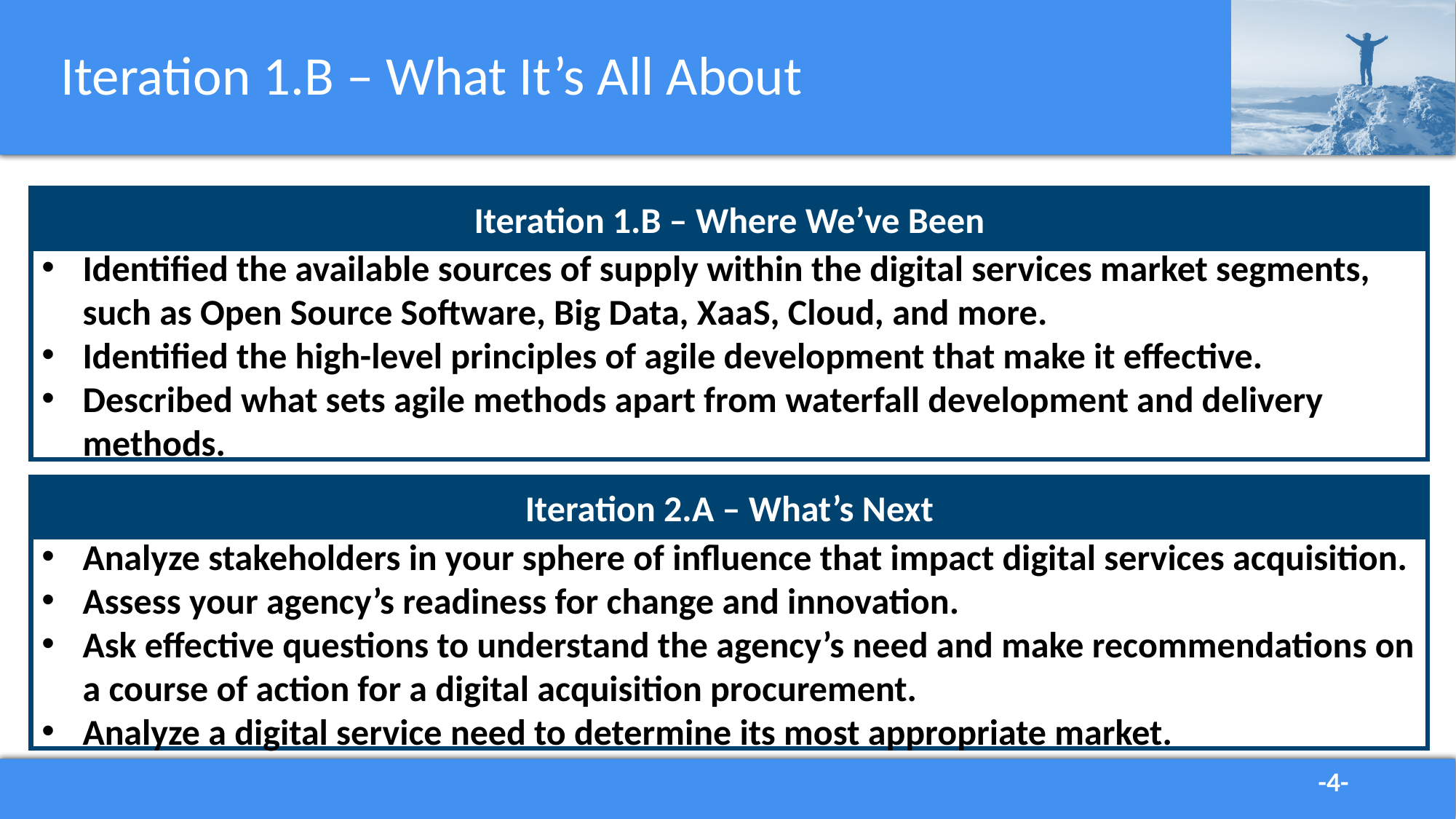

# Iteration 1.B – What It’s All About
Iteration 1.B – Where We’ve Been
Identified the available sources of supply within the digital services market segments, such as Open Source Software, Big Data, XaaS, Cloud, and more.
Identified the high-level principles of agile development that make it effective.
Described what sets agile methods apart from waterfall development and delivery methods.
Iteration 2.A – What’s Next
Analyze stakeholders in your sphere of influence that impact digital services acquisition.
Assess your agency’s readiness for change and innovation.
Ask effective questions to understand the agency’s need and make recommendations on a course of action for a digital acquisition procurement.
Analyze a digital service need to determine its most appropriate market.